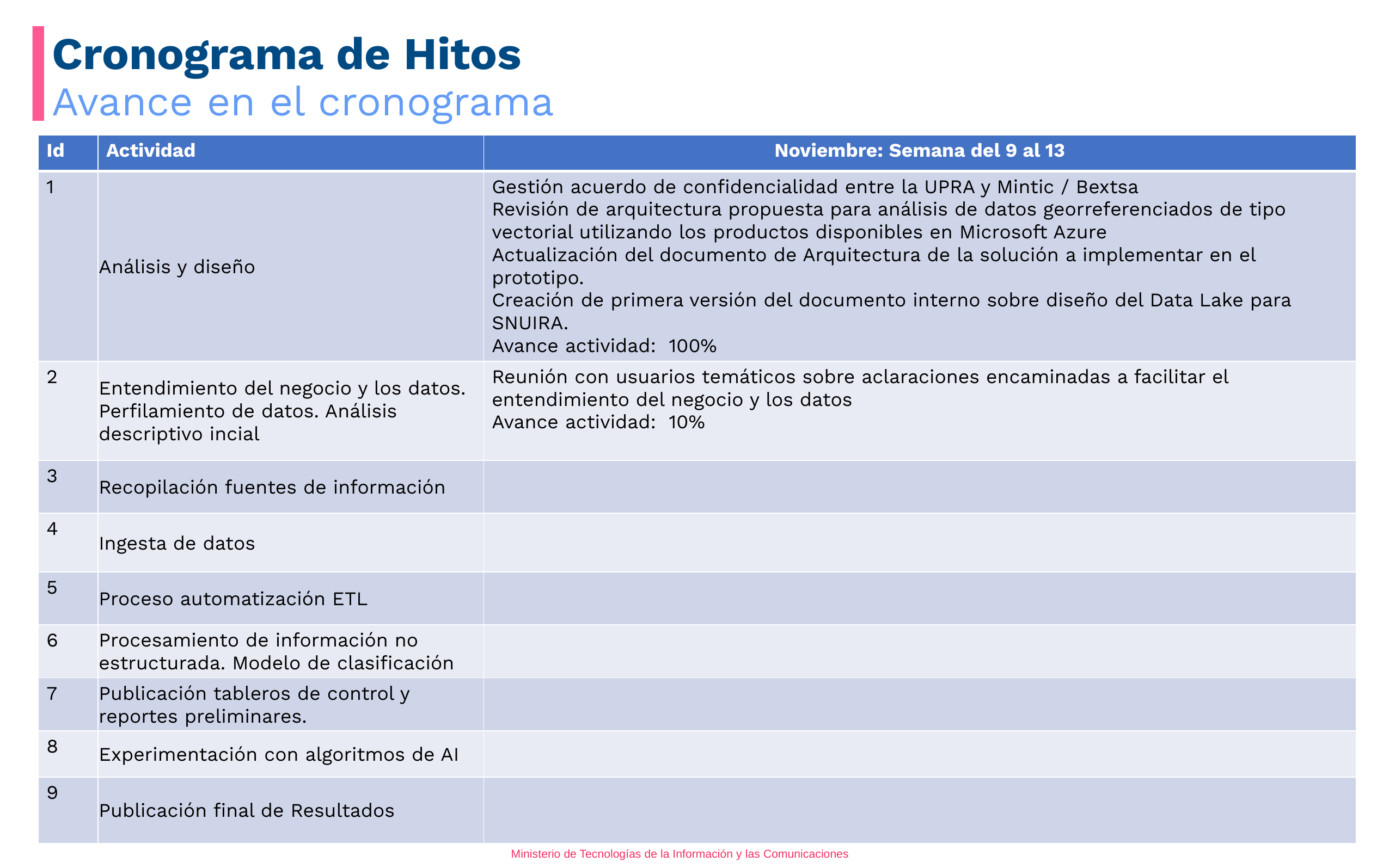

# Cronograma de Hitos
Avance en el cronograma

| Id | Actividad | Noviembre: Semana del 9 al 13 |
| --- | --- | --- |
| 1 | Análisis y diseño | Gestión acuerdo de confidencialidad entre la UPRA y Mintic / Bextsa Revisión de arquitectura propuesta para análisis de datos georreferenciados de tipo vectorial utilizando los productos disponibles en Microsoft Azure Actualización del documento de Arquitectura de la solución a implementar en el prototipo. Creación de primera versión del documento interno sobre diseño del Data Lake para SNUIRA. Avance actividad: 100% |
| 2 | Entendimiento del negocio y los datos. Perfilamiento de datos. Análisis descriptivo incial | Reunión con usuarios temáticos sobre aclaraciones encaminadas a facilitar el entendimiento del negocio y los datos Avance actividad: 10% |
| 3 | Recopilación fuentes de información |  |
| 4 | Ingesta de datos |  |
| 5 | Proceso automatización ETL |  |
| 6 | Procesamiento de información no estructurada. Modelo de clasificación |  |
| 7 | Publicación tableros de control y reportes preliminares. |  |
| 8 | Experimentación con algoritmos de AI |  |
| 9 | Publicación final de Resultados |  |